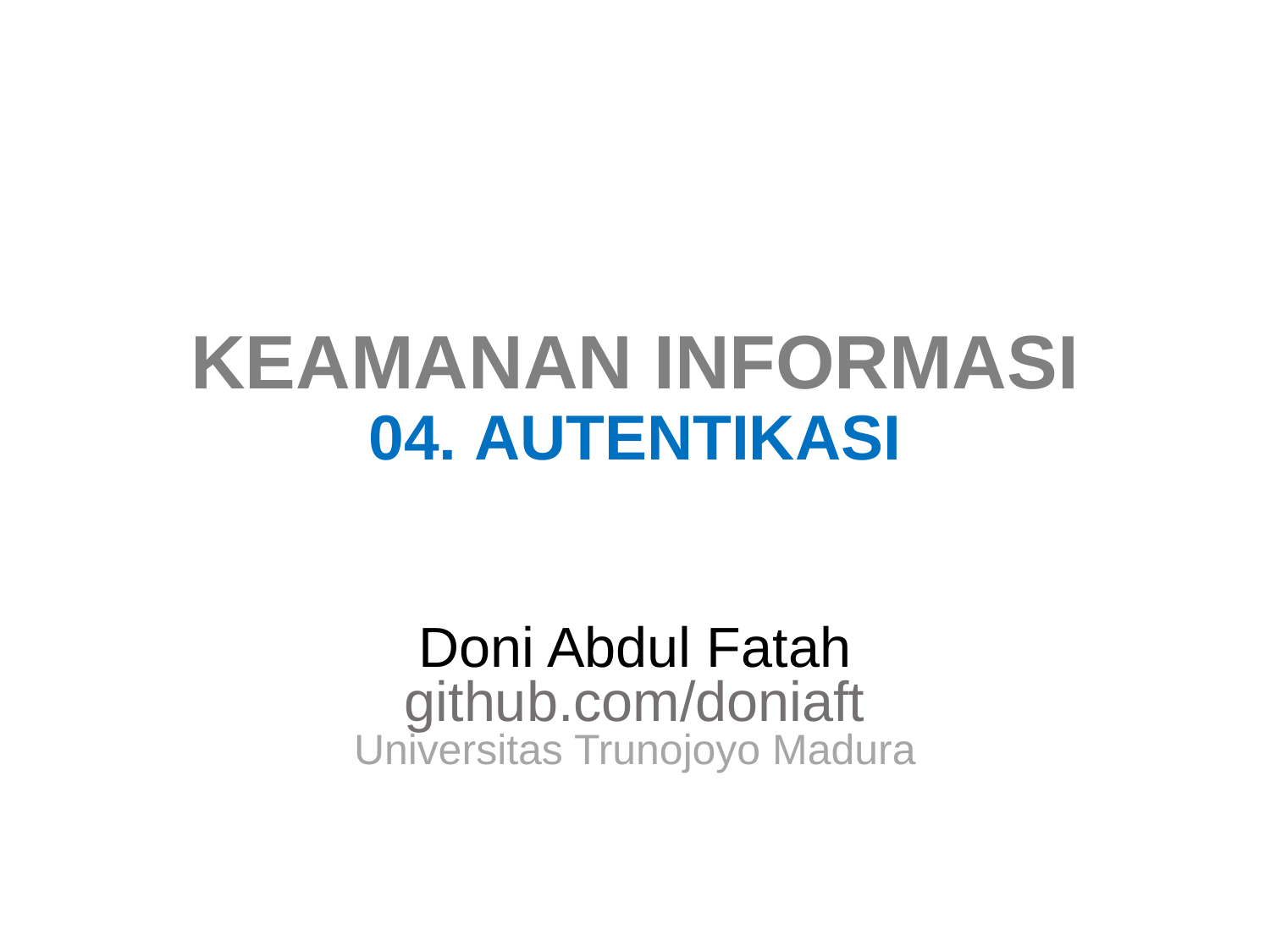

# KEAMANAN INFORMASI 04. AUTENTIKASI
Doni Abdul Fatah
github.com/doniaft
Universitas Trunojoyo Madura